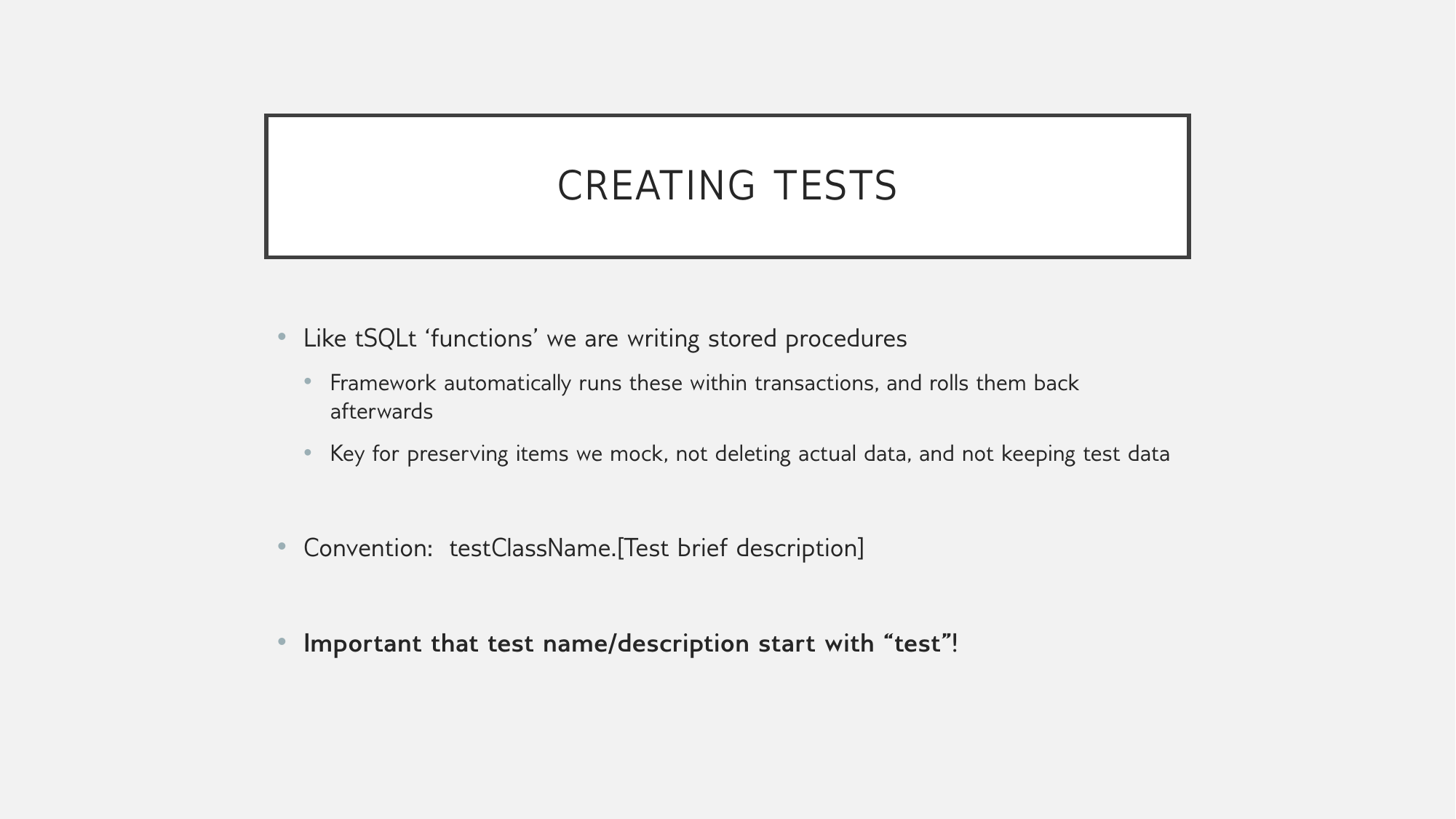

# Creating Tests
Like tSQLt ‘functions’ we are writing stored procedures
Framework automatically runs these within transactions, and rolls them back afterwards
Key for preserving items we mock, not deleting actual data, and not keeping test data

Convention:  testClassName.[Test brief description]

Important that test name/description start with “test”!